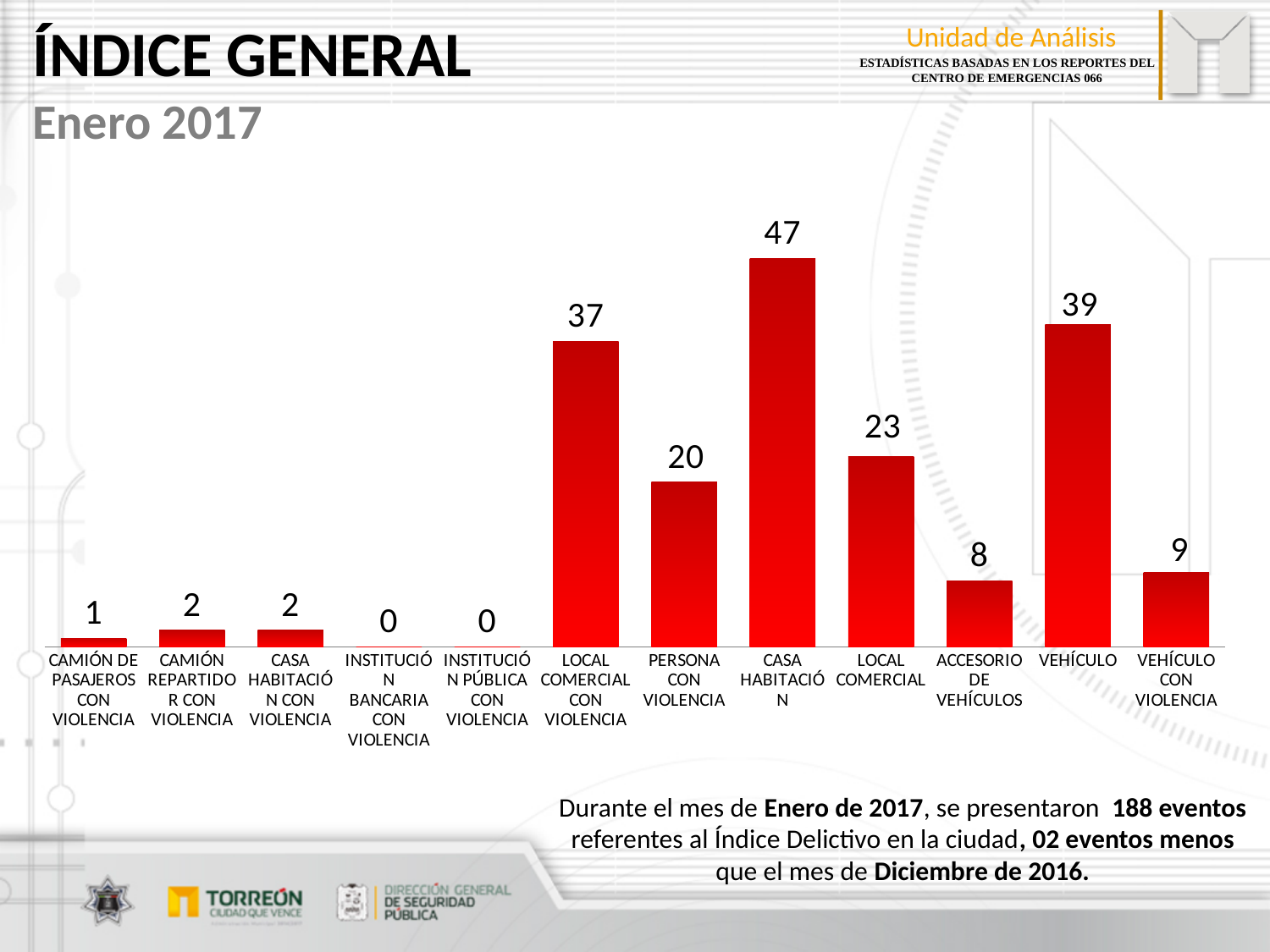

ÍNDICE GENERAL
Enero 2017

### Chart

| Category |  |
|---|---|
| CAMIÓN DE PASAJEROS CON VIOLENCIA | 1.0 |
| CAMIÓN REPARTIDOR CON VIOLENCIA | 2.0 |
| CASA HABITACIÓN CON VIOLENCIA | 2.0 |
| INSTITUCIÓN BANCARIA CON VIOLENCIA | 0.0 |
| INSTITUCIÓN PÚBLICA CON VIOLENCIA | 0.0 |
| LOCAL COMERCIAL CON VIOLENCIA | 37.0 |
| PERSONA CON VIOLENCIA | 20.0 |
| CASA HABITACIÓN | 47.0 |
| LOCAL COMERCIAL | 23.0 |
| ACCESORIO DE VEHÍCULOS | 8.0 |
| VEHÍCULO | 39.0 |
| VEHÍCULO CON VIOLENCIA | 9.0 |
Durante el mes de Enero de 2017, se presentaron  188 eventos referentes al Índice Delictivo en la ciudad, 02 eventos menos que el mes de Diciembre de 2016.